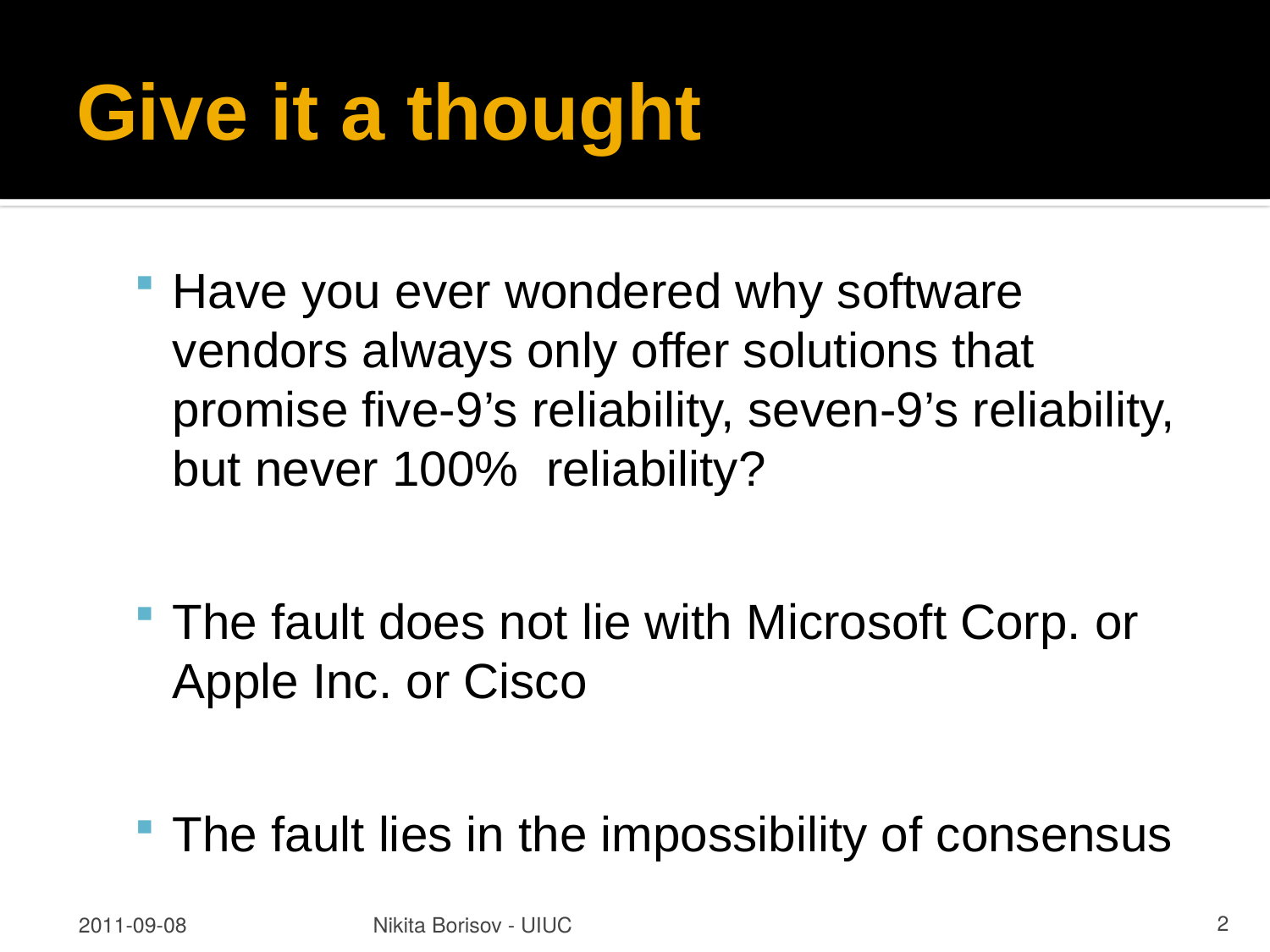

# Give it a thought
Have you ever wondered why software vendors always only offer solutions that promise five-9’s reliability, seven-9’s reliability, but never 100%  reliability?

The fault does not lie with Microsoft Corp. or Apple Inc. or Cisco

The fault lies in the impossibility of consensus

2011-09-08
Nikita Borisov - UIUC
2